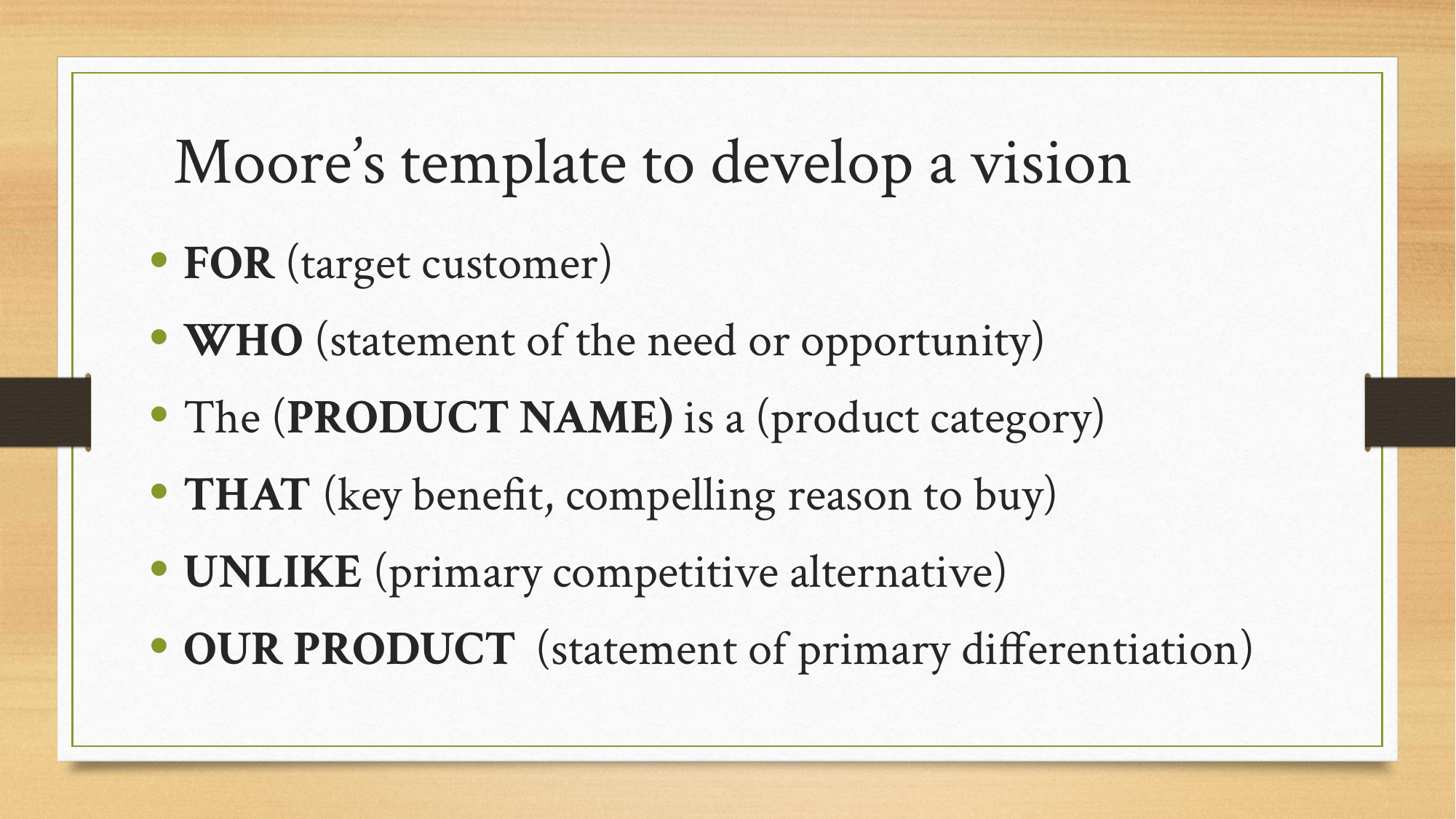

Moore’s template to develop a vision
FOR (target customer)
WHO (statement of the need or opportunity)
The (PRODUCT NAME) is a (product category)
THAT (key benefit, compelling reason to buy)
UNLIKE (primary competitive alternative)
OUR PRODUCT  (statement of primary differentiation)